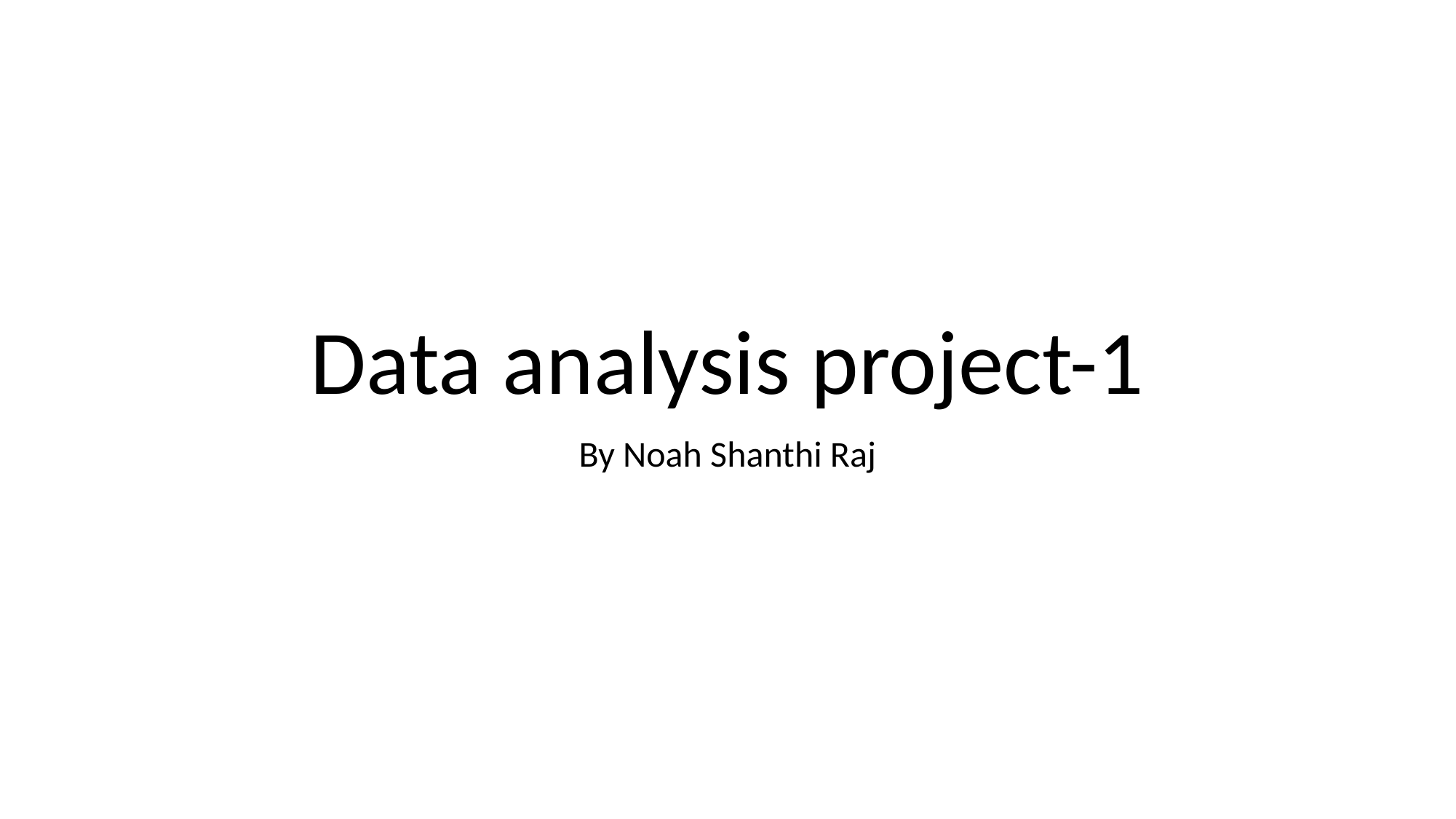

# Data analysis project-1
By Noah Shanthi Raj